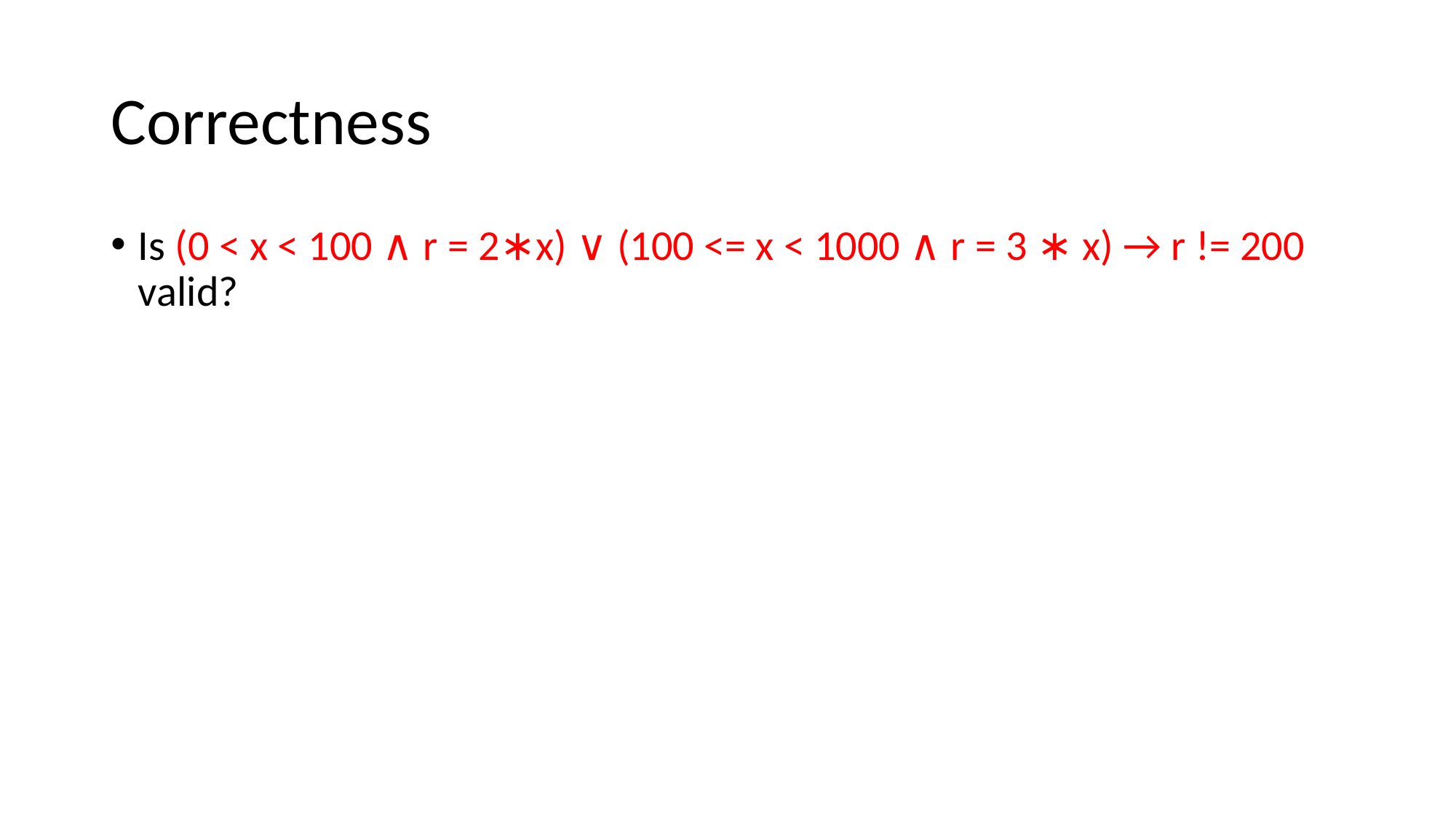

# Correctness
Is (0 < x < 100 ∧ r = 2∗x) ∨ (100 <= x < 1000 ∧ r = 3 ∗ x) → r != 200 valid?